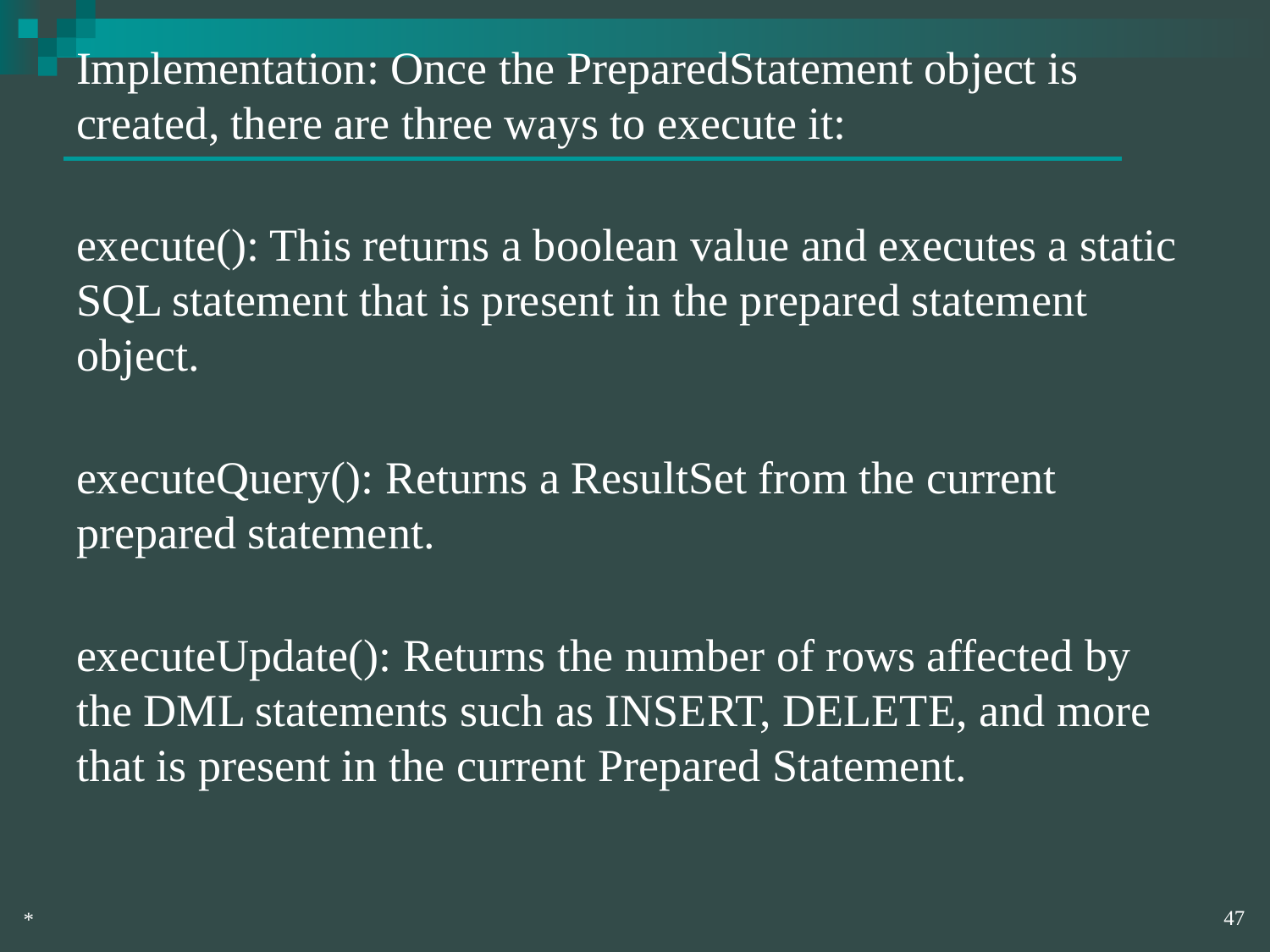

Implementation: Once the PreparedStatement object is created, there are three ways to execute it:

execute(): This returns a boolean value and executes a static SQL statement that is present in the prepared statement object.

executeQuery(): Returns a ResultSet from the current prepared statement.

executeUpdate(): Returns the number of rows affected by the DML statements such as INSERT, DELETE, and more that is present in the current Prepared Statement.

47